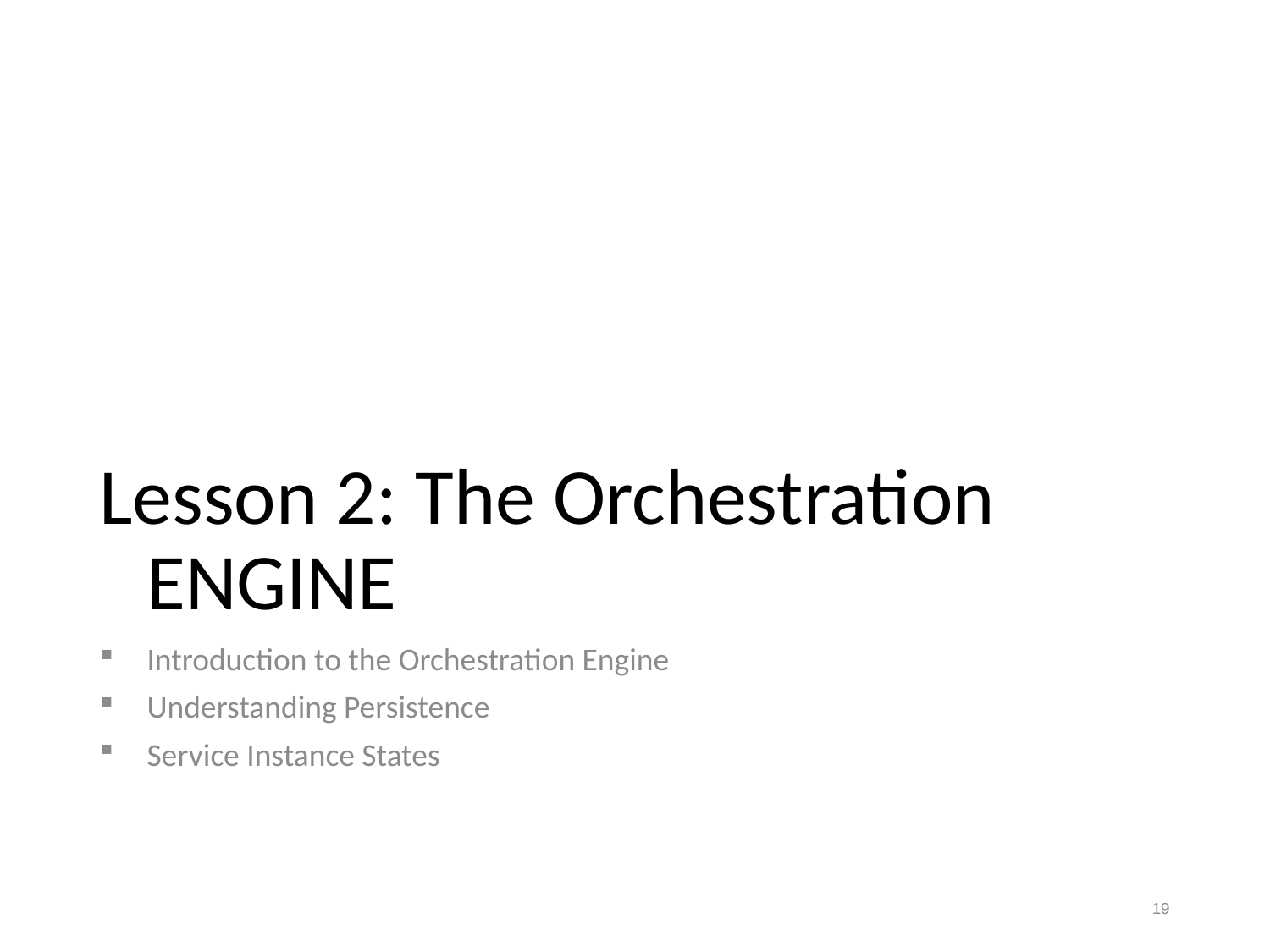

# Lesson 2: The Orchestration ENGINE
Introduction to the Orchestration Engine
Understanding Persistence
Service Instance States

19